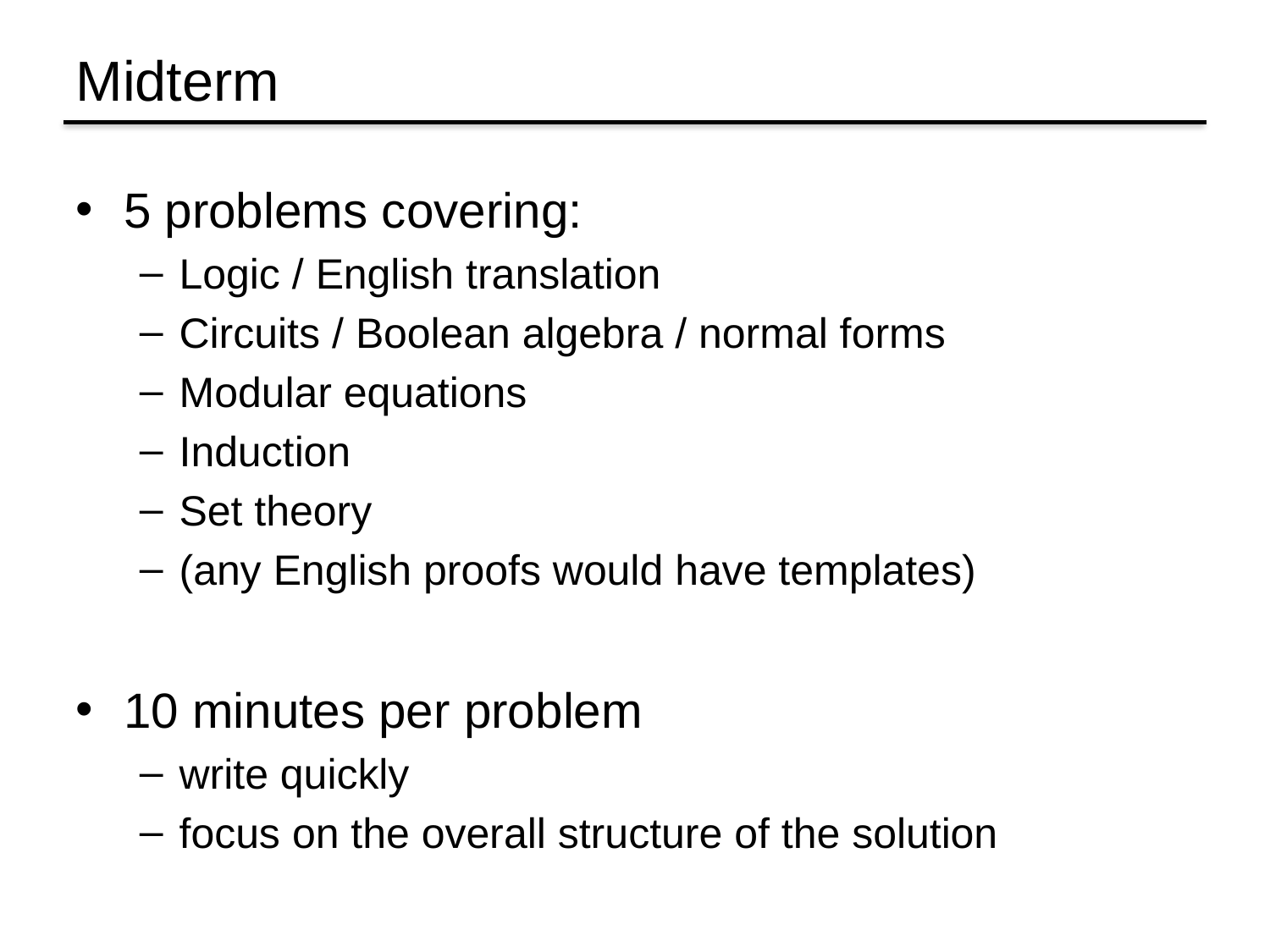

# Midterm
5 problems covering:
Logic / English translation
Circuits / Boolean algebra / normal forms
Modular equations
Induction
Set theory
(any English proofs would have templates)

10 minutes per problem
write quickly
focus on the overall structure of the solution